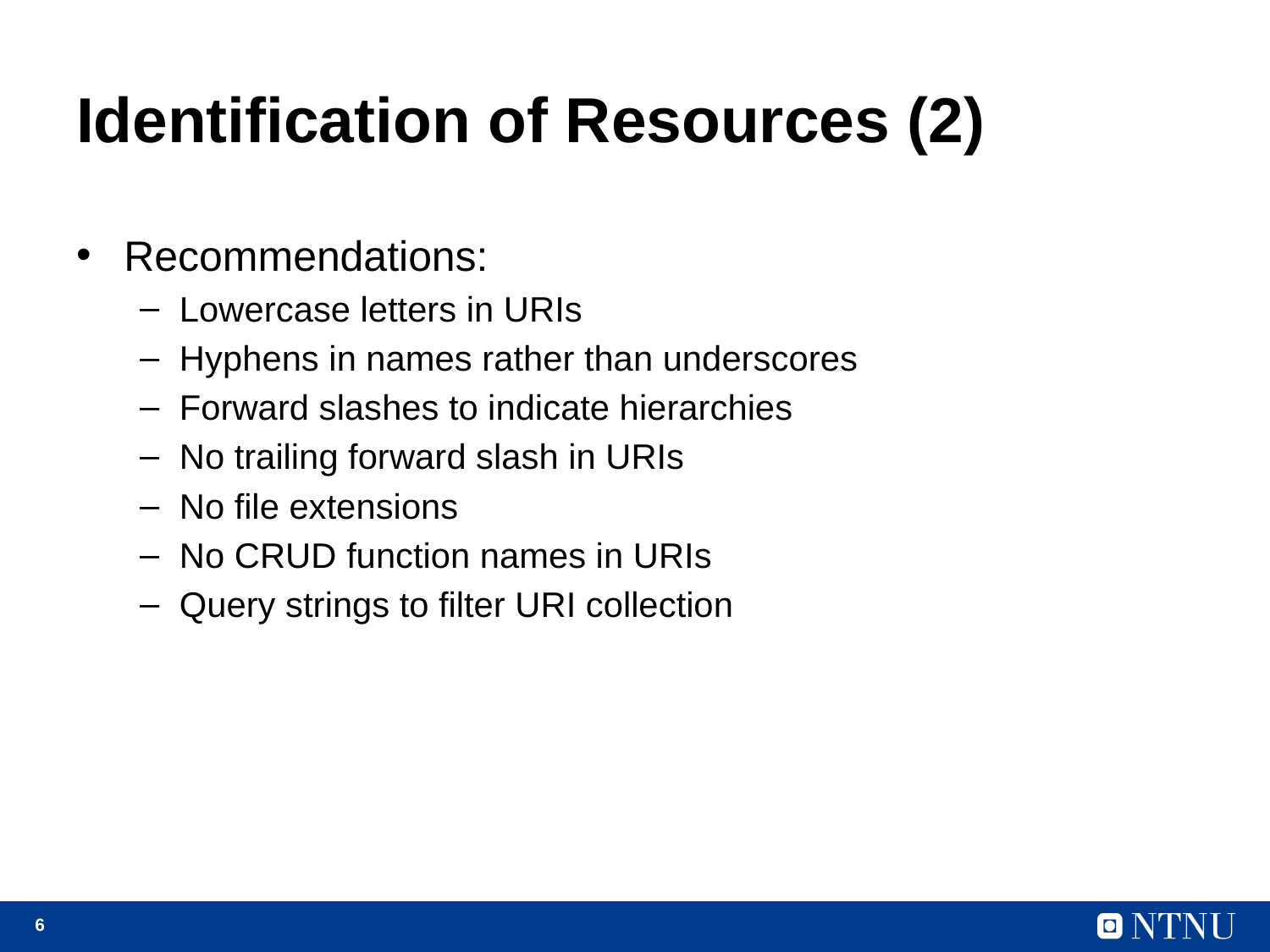

# Identification of Resources (2)
Recommendations:
Lowercase letters in URIs
Hyphens in names rather than underscores
Forward slashes to indicate hierarchies
No trailing forward slash in URIs
No file extensions
No CRUD function names in URIs
Query strings to filter URI collection